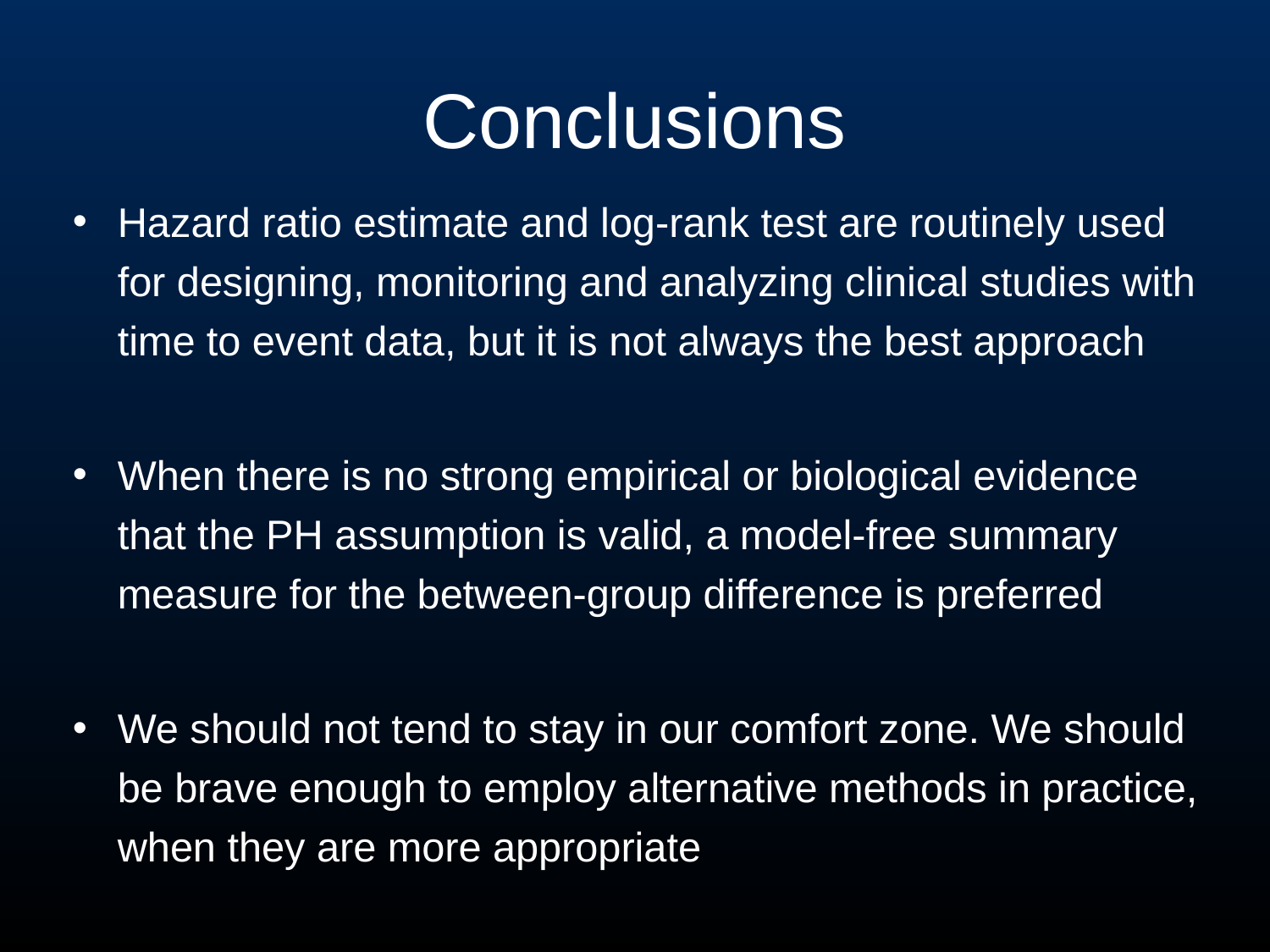

# Conclusions
Hazard ratio estimate and log-rank test are routinely used for designing, monitoring and analyzing clinical studies with time to event data, but it is not always the best approach

When there is no strong empirical or biological evidence that the PH assumption is valid, a model-free summary measure for the between-group difference is preferred

We should not tend to stay in our comfort zone. We should be brave enough to employ alternative methods in practice, when they are more appropriate